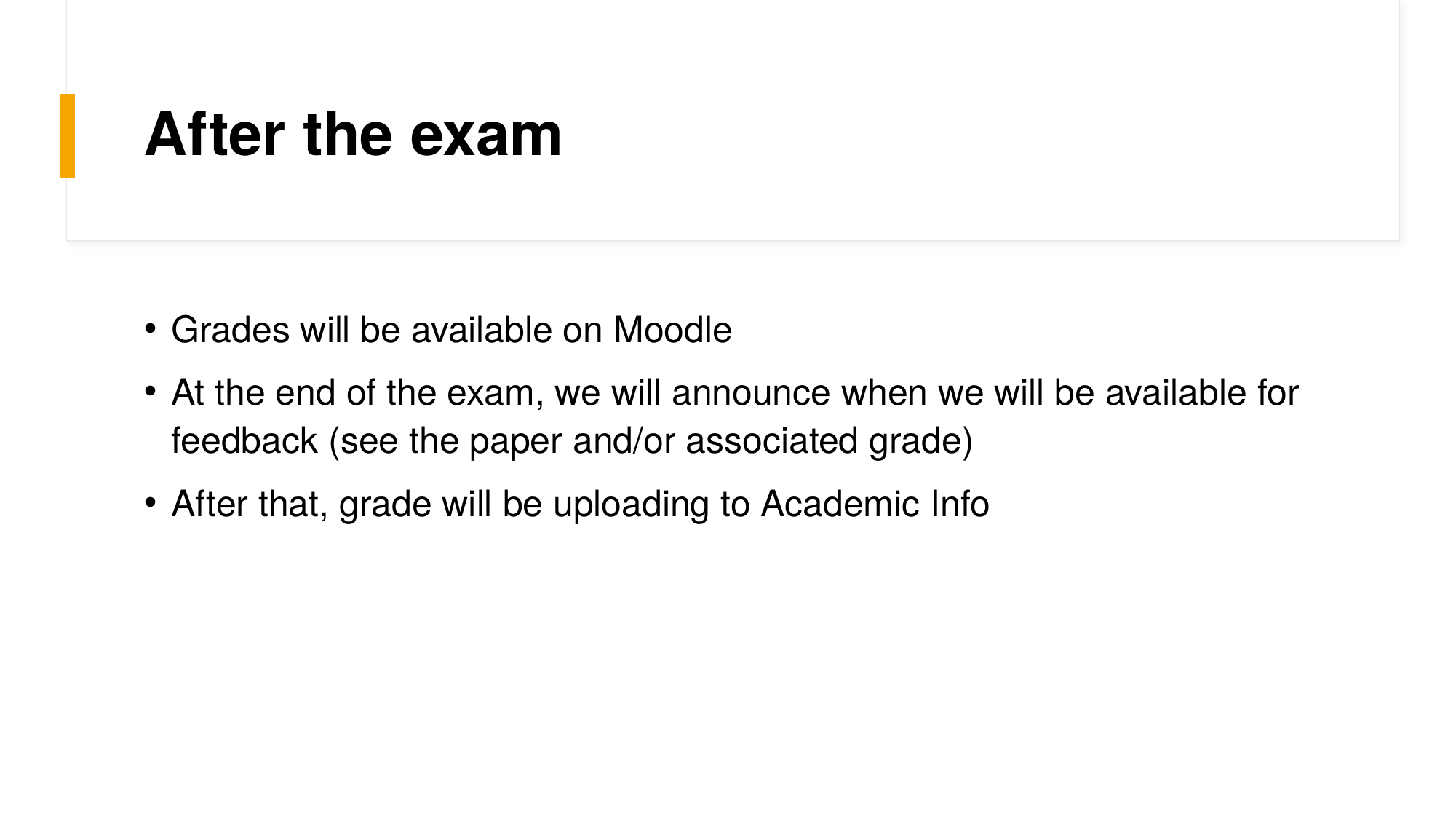

# After the exam
Grades will be available on Moodle
At the end of the exam, we will announce when we will be available for feedback (see the paper and/or associated grade)
After that, grade will be uploading to Academic Info